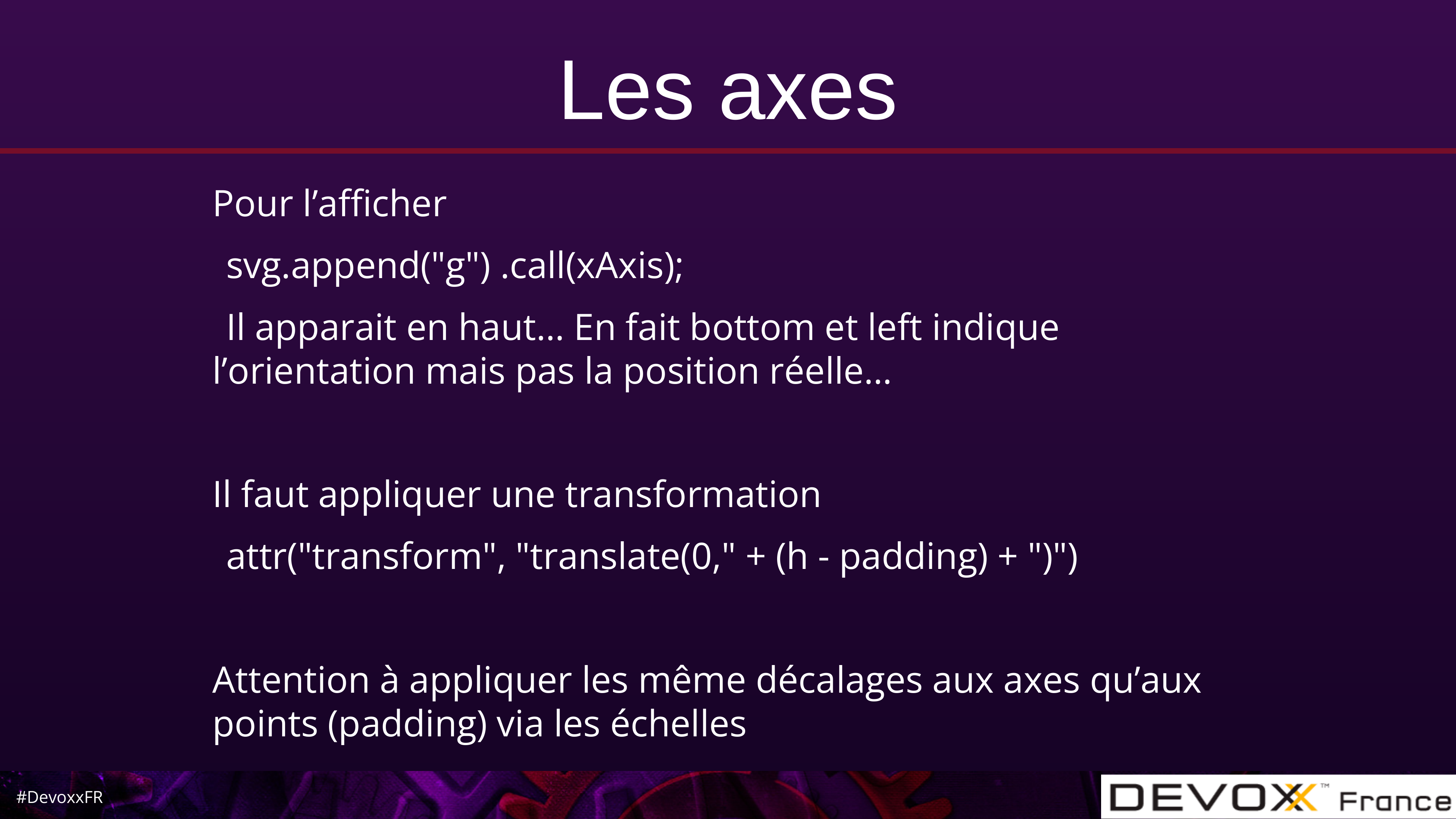

# Les axes
Pour l’afficher
svg.append("g") .call(xAxis);
Il apparait en haut… En fait bottom et left indique l’orientation mais pas la position réelle…

Il faut appliquer une transformation
attr("transform", "translate(0," + (h - padding) + ")")

Attention à appliquer les même décalages aux axes qu’aux points (padding) via les échelles